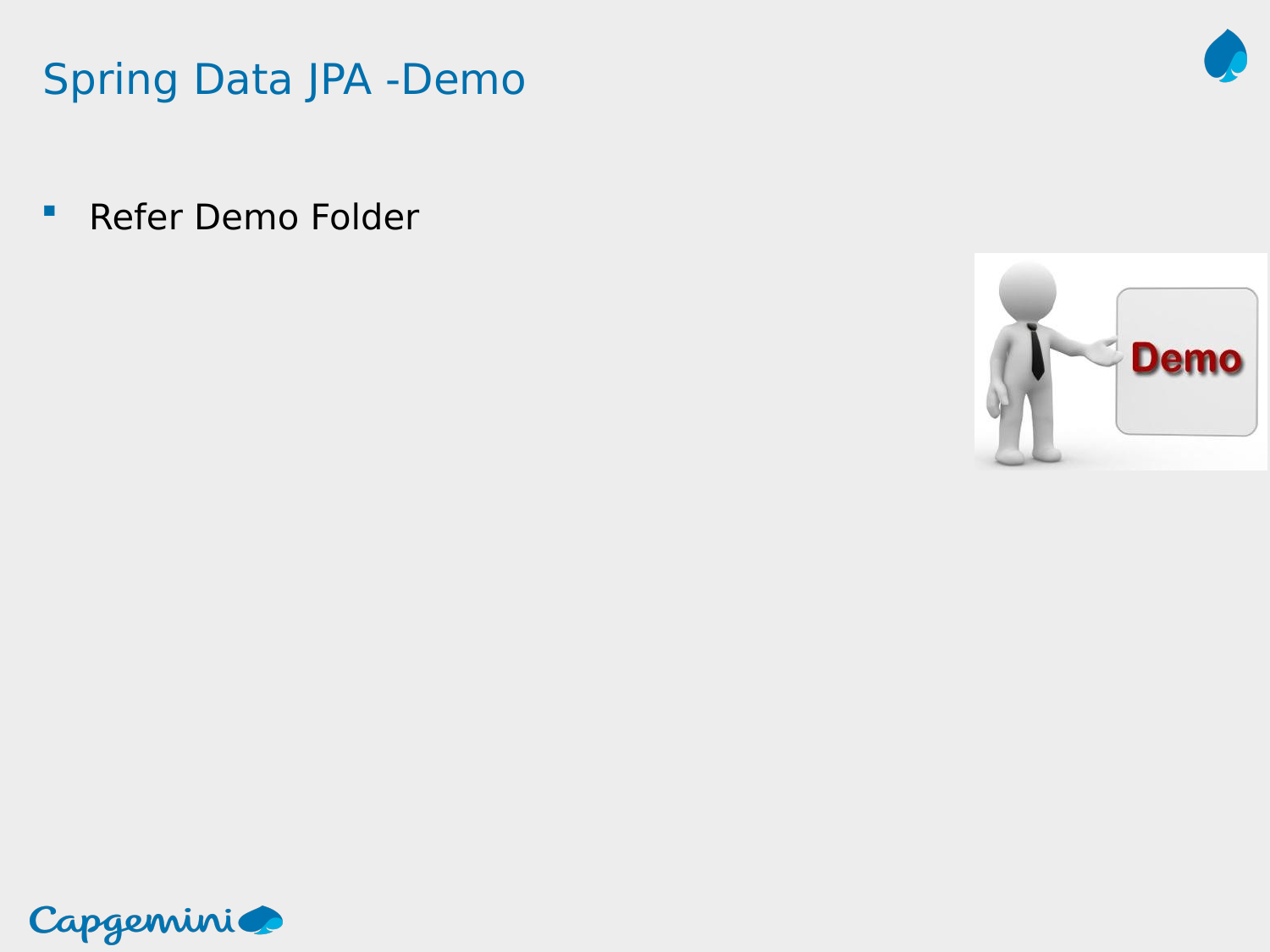

# Spring Data JPA -Demo
Refer Demo Folder